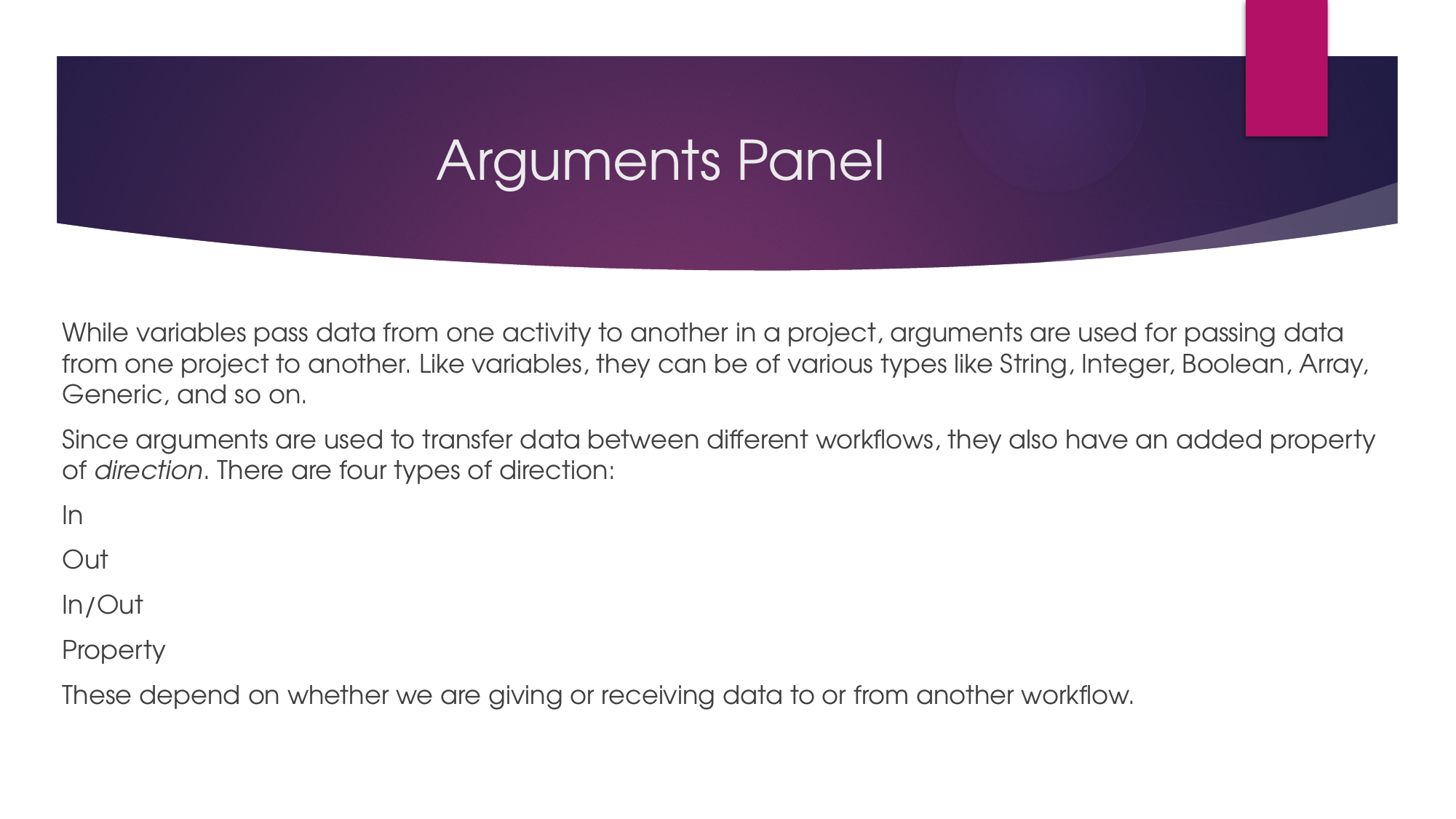

# Arguments Panel
While variables pass data from one activity to another in a project, arguments are used for passing data from one project to another. Like variables, they can be of various types like String, Integer, Boolean, Array, Generic, and so on.
Since arguments are used to transfer data between different workflows, they also have an added property of direction. There are four types of direction:
In
Out
In/Out
Property
These depend on whether we are giving or receiving data to or from another workflow.